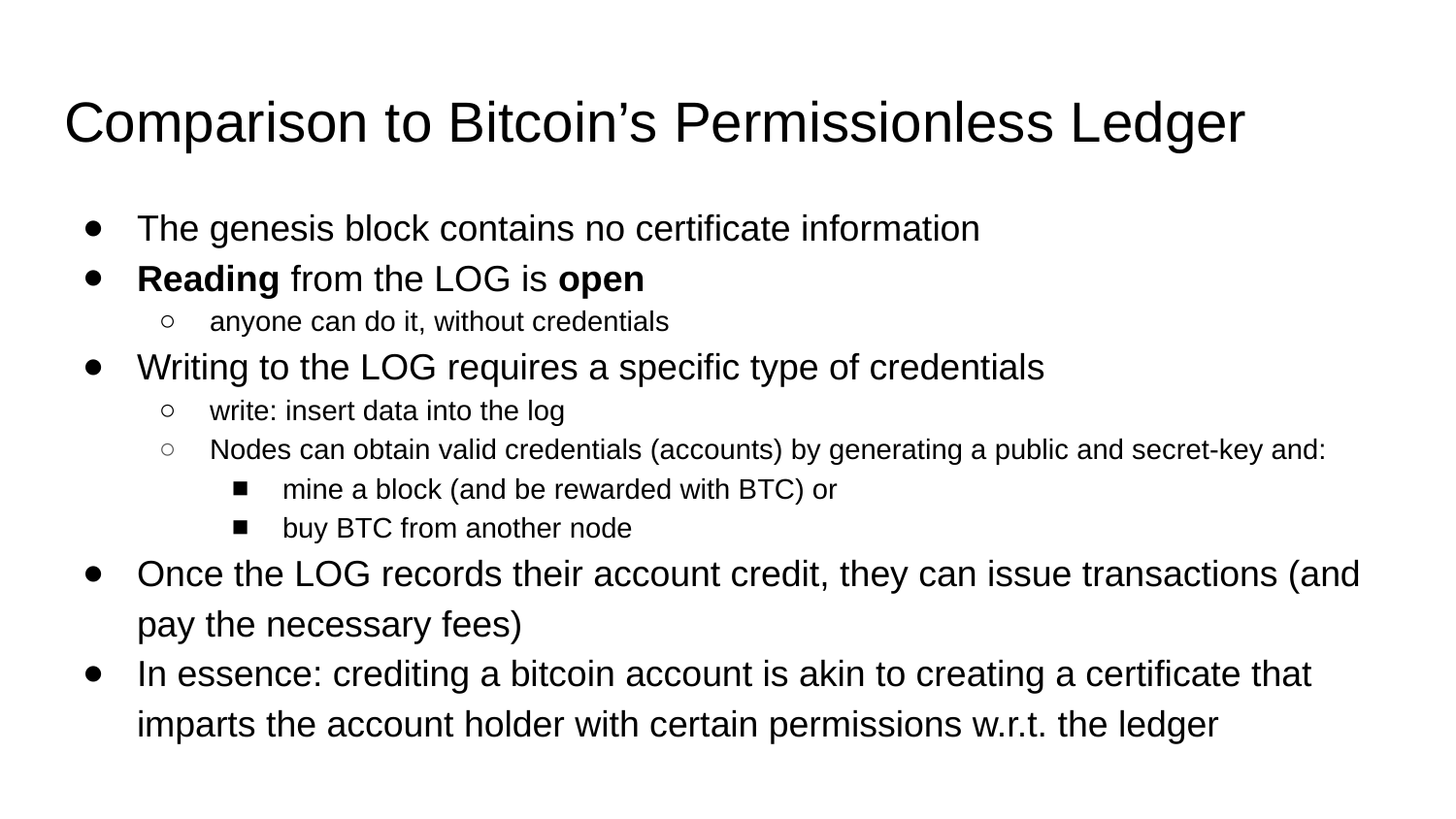

# Comparison to Bitcoin’s Permissionless Ledger
The genesis block contains no certificate information
Reading from the LOG is open
anyone can do it, without credentials
Writing to the LOG requires a specific type of credentials
write: insert data into the log
Nodes can obtain valid credentials (accounts) by generating a public and secret-key and:
mine a block (and be rewarded with BTC) or
buy BTC from another node
Once the LOG records their account credit, they can issue transactions (and pay the necessary fees)
In essence: crediting a bitcoin account is akin to creating a certificate that imparts the account holder with certain permissions w.r.t. the ledger